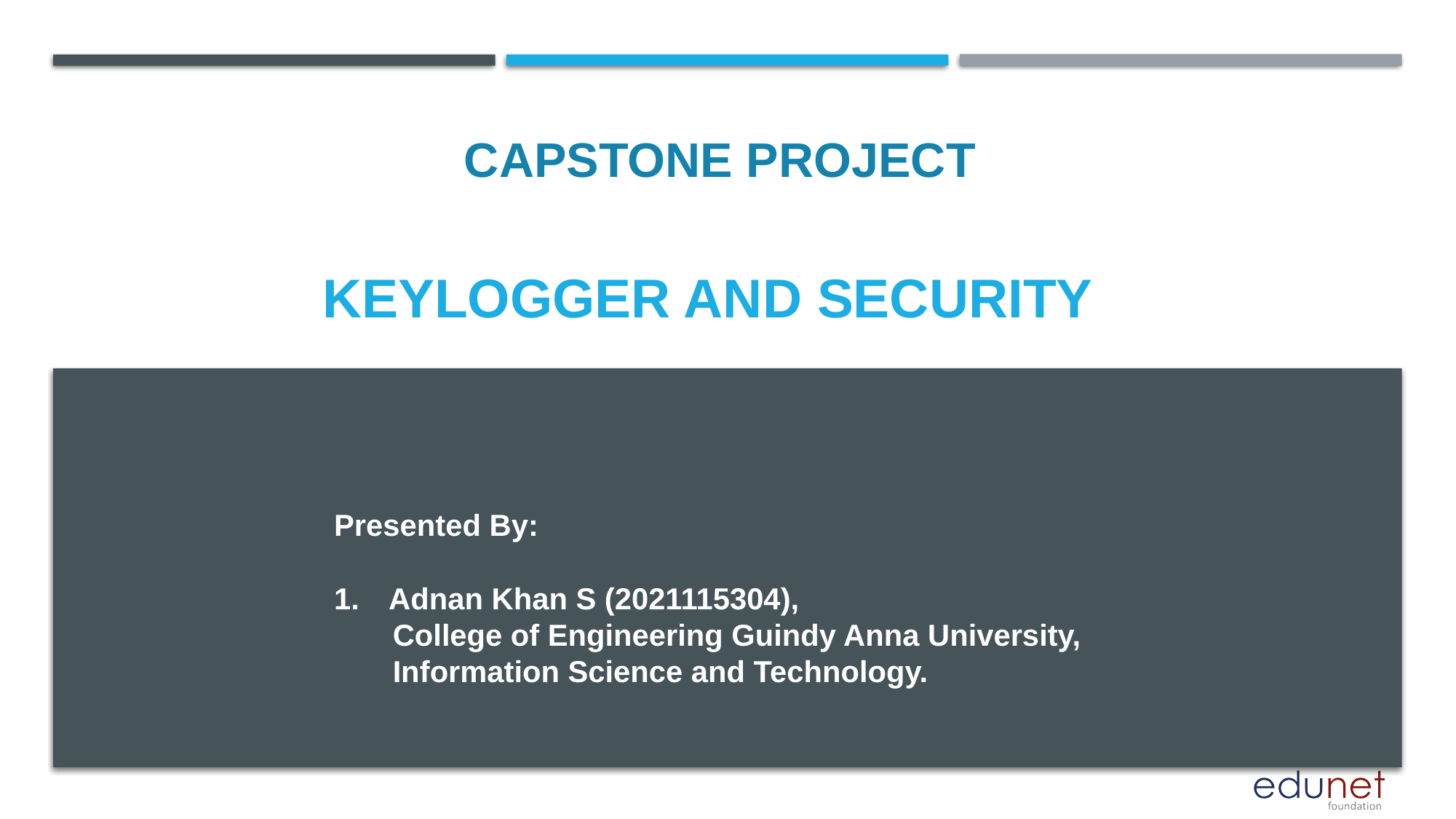

CAPSTONE PROJECT
# Keylogger and security
Presented By:

Adnan Khan S (2021115304),
       College of Engineering Guindy Anna University,
       Information Science and Technology.